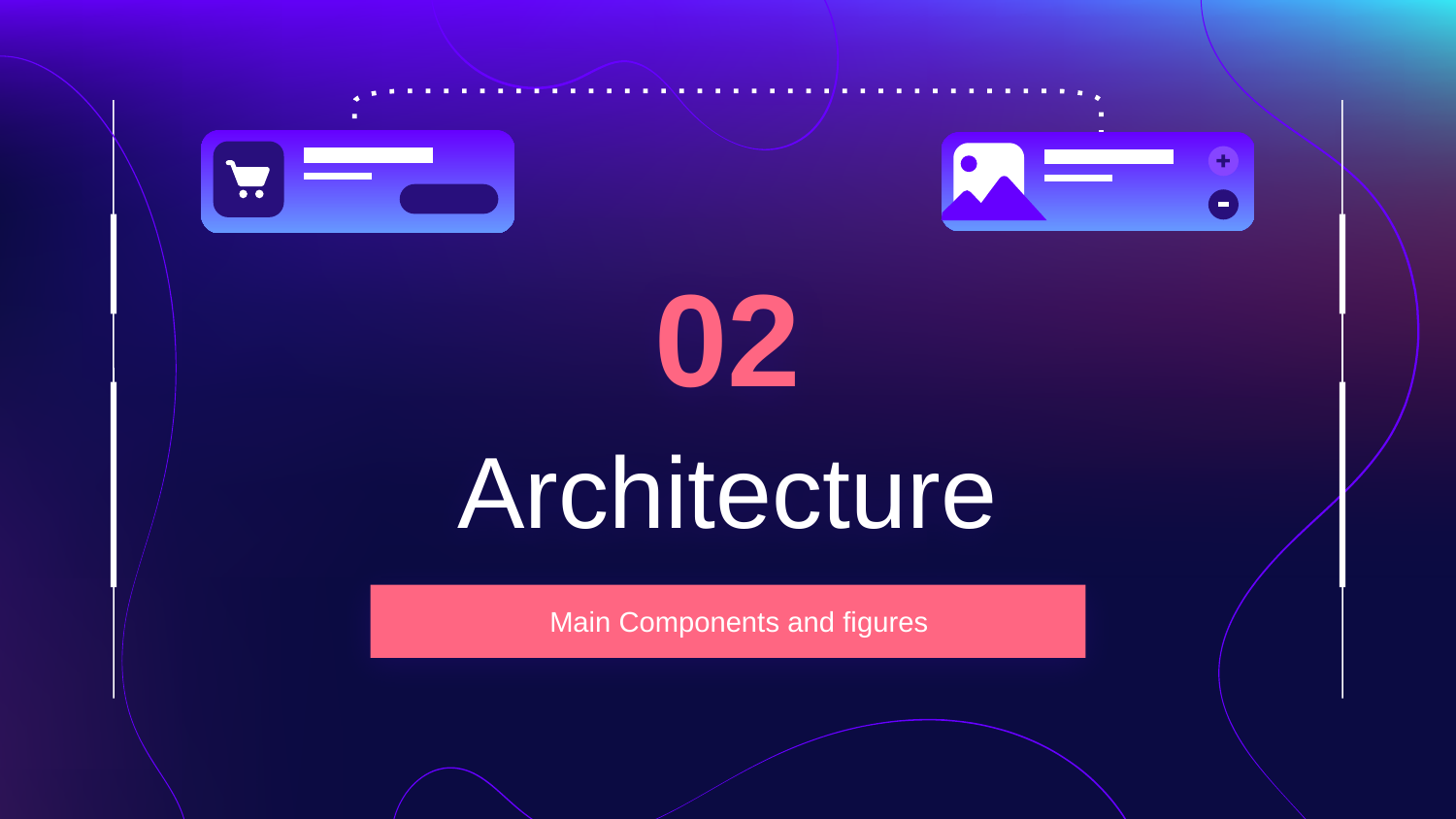

02

# Architecture
Main Components and figures